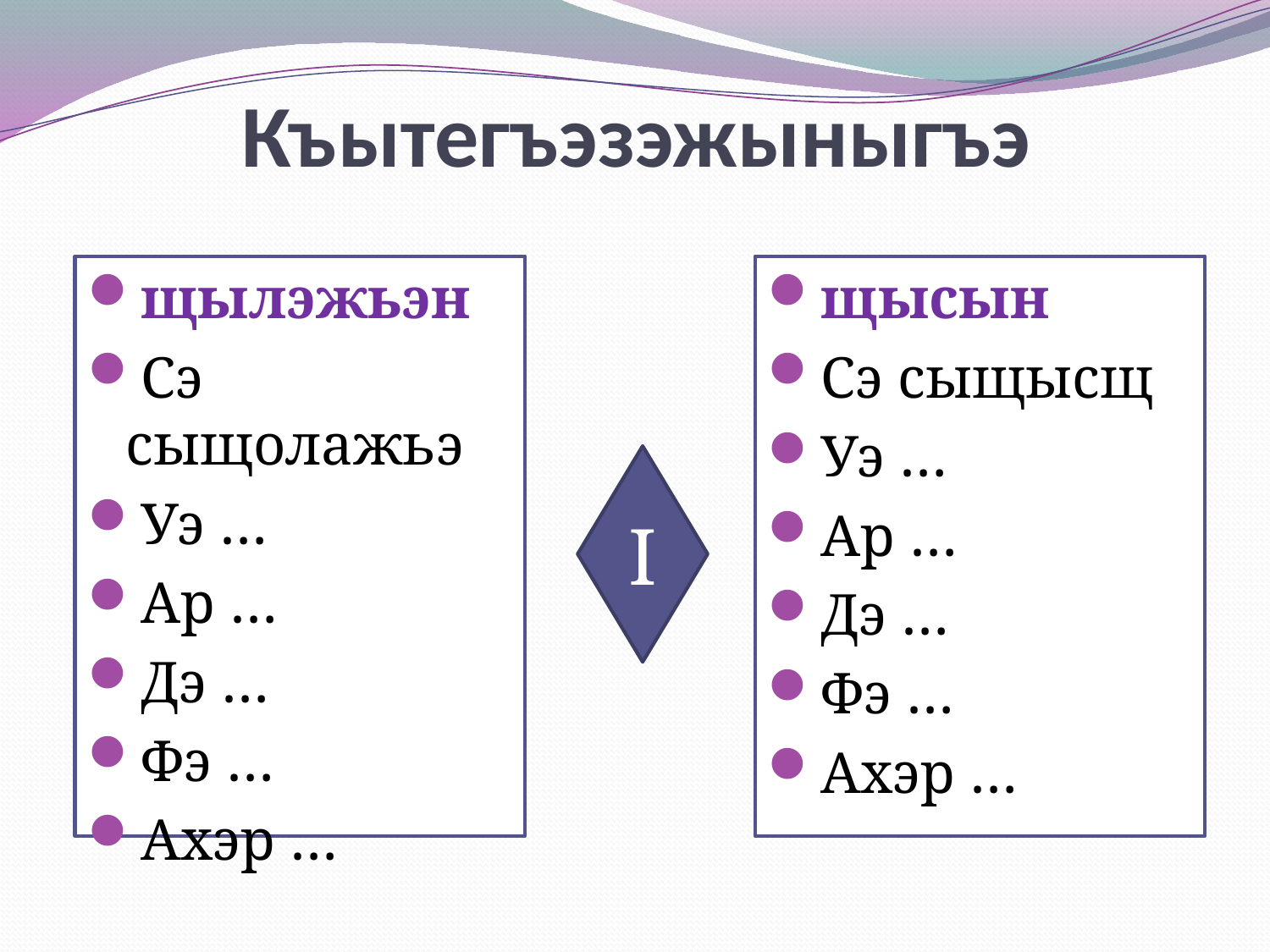

# Къытегъэзэжыныгъэ
щылэжьэн
Сэ сыщолажьэ
Уэ …
Ар …
Дэ …
Фэ …
Ахэр …

щысын
Сэ сыщысщ
Уэ …
Ар …
Дэ …
Фэ …
Ахэр …

I